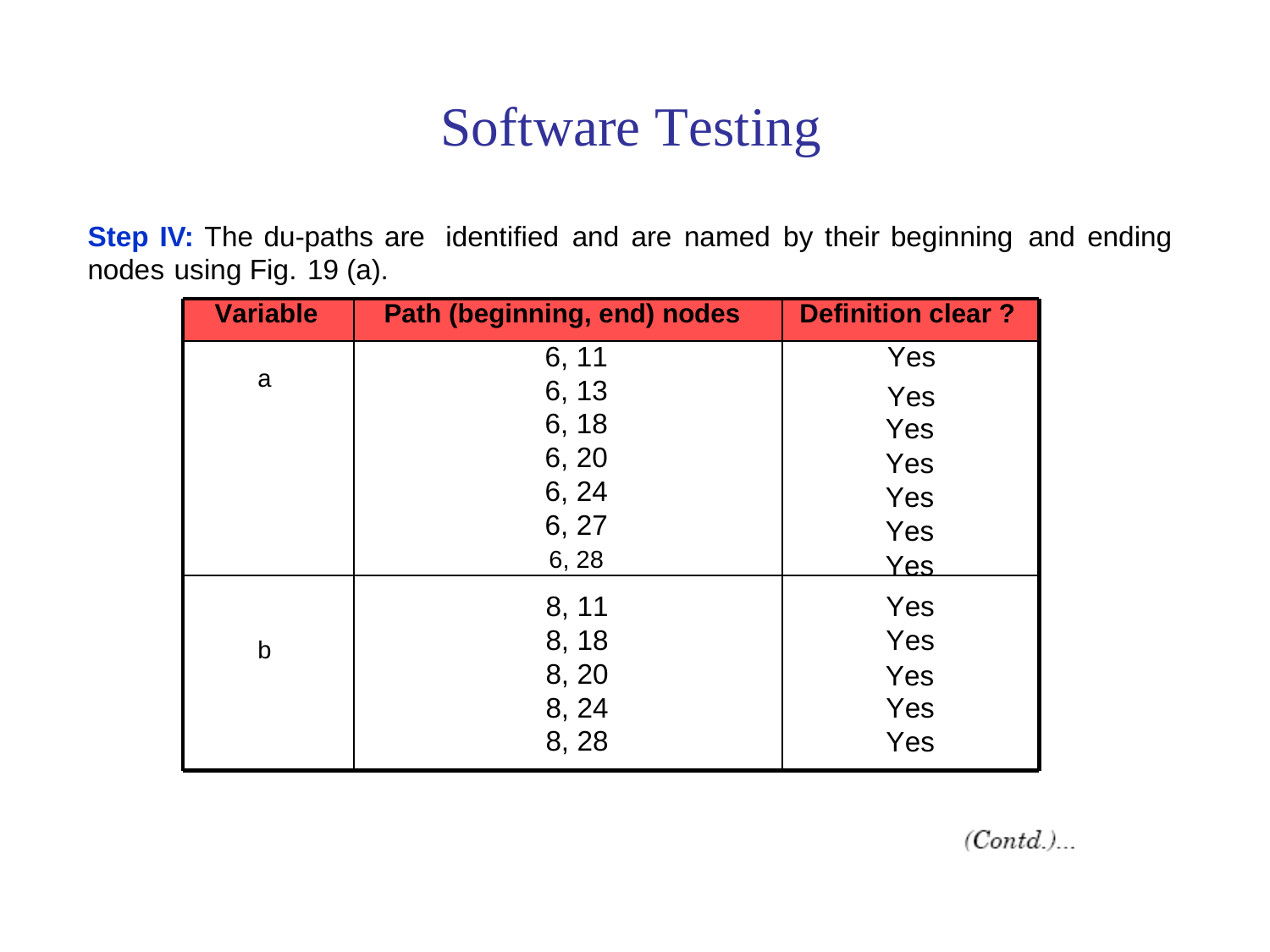

Software Testing
identified
and
are
named
by
their beginning
and
ending
Step IV: The du-paths are
nodes
using Fig.
19 (a).
Variable

Path (beginning, end) nodes
Definition clear ?

a
6, 11
6, 13
6, 18
6, 20
6, 24
6, 27
6, 28
Yes
Yes Yes Yes Yes Yes
Yes

b

8, 11
8, 18
8, 20
8, 24
8, 28

Yes
Yes
Yes
Yes
Yes